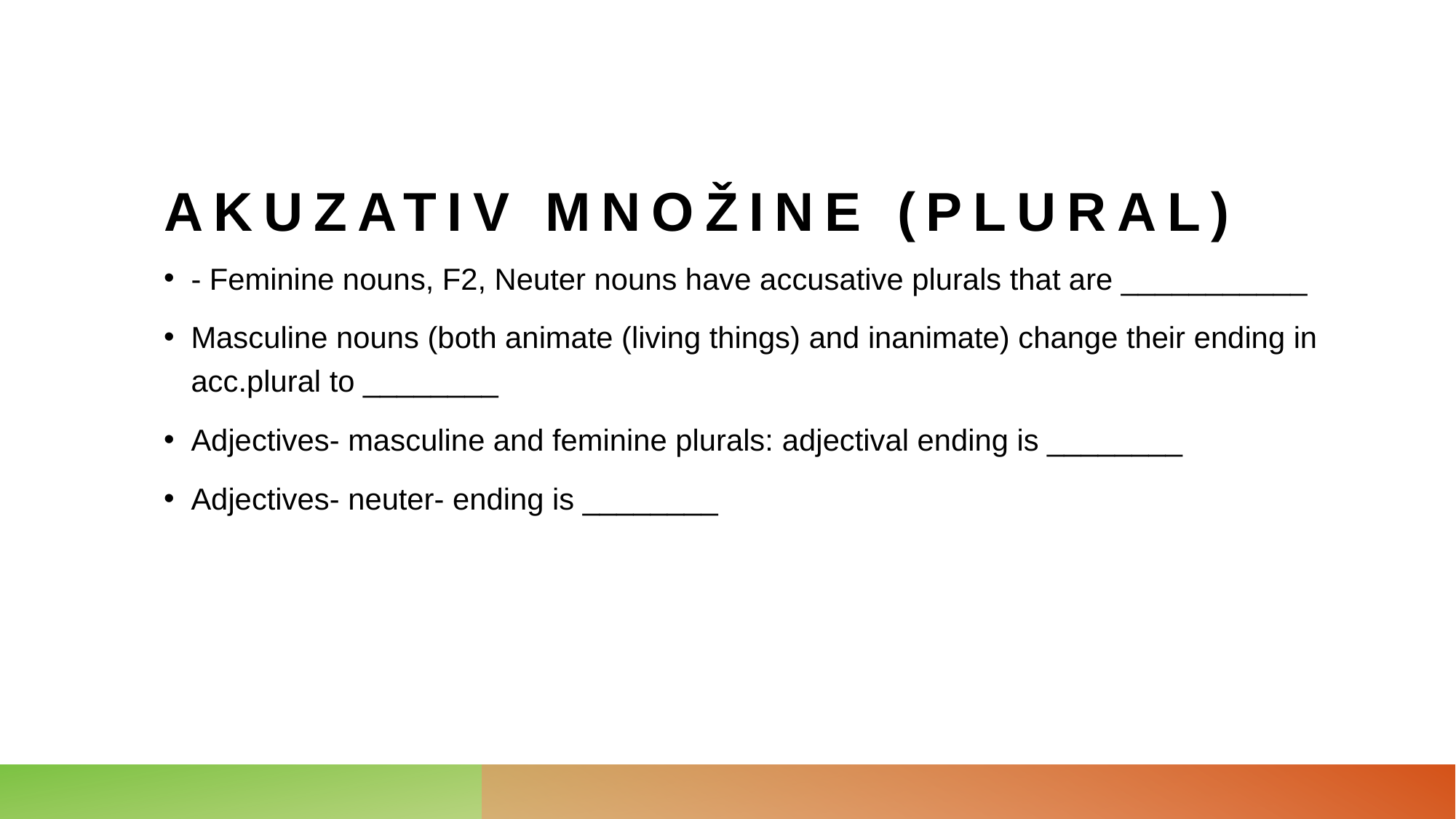

# Akuzativ množine (plural)
- Feminine nouns, F2, Neuter nouns have accusative plurals that are ___________
Masculine nouns (both animate (living things) and inanimate) change their ending in acc.plural to ________
Adjectives- masculine and feminine plurals: adjectival ending is ________
Adjectives- neuter- ending is ________